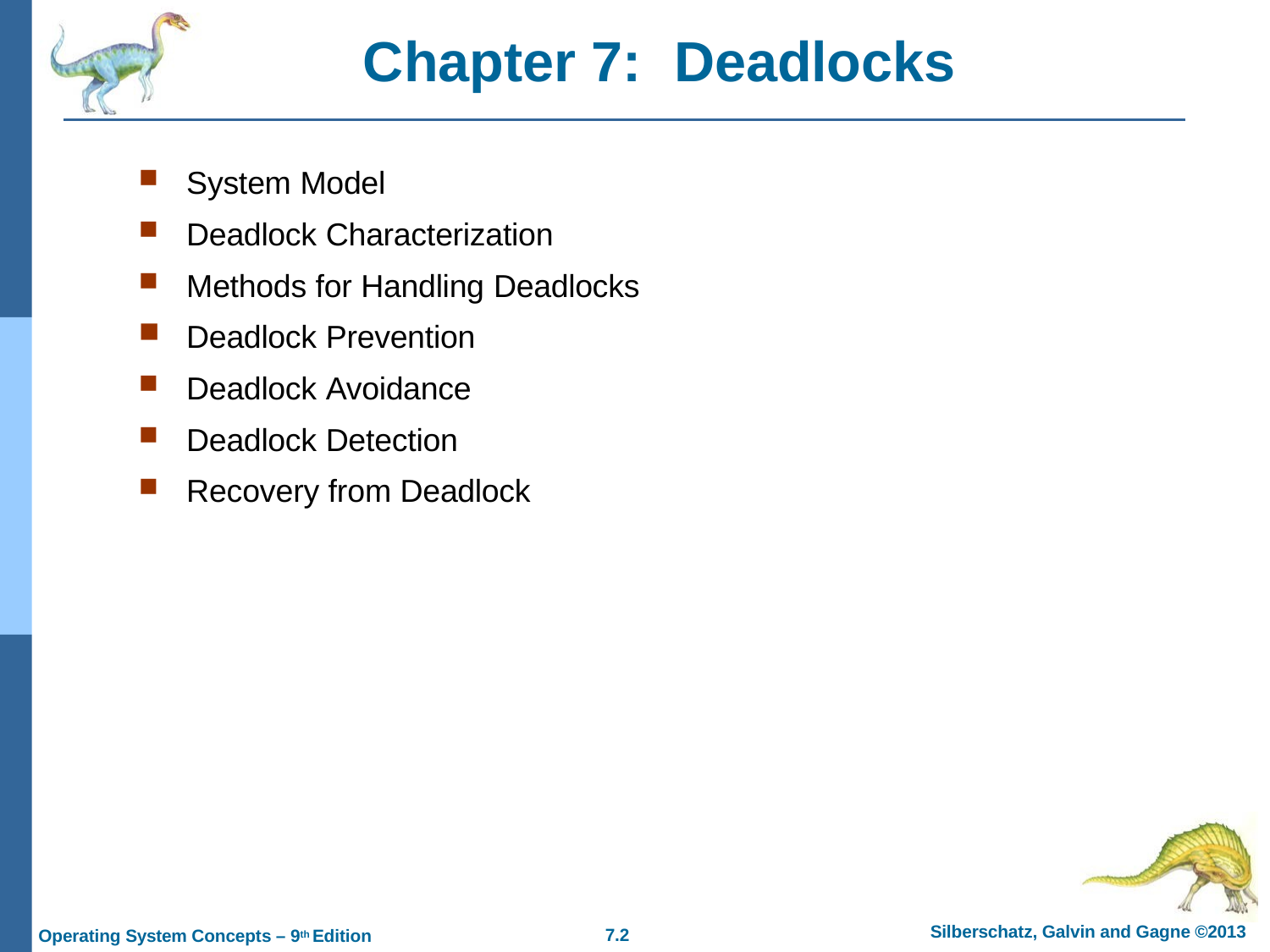

# Chapter 7:	Deadlocks
System Model
Deadlock Characterization
Methods for Handling Deadlocks
Deadlock Prevention
Deadlock Avoidance
Deadlock Detection
Recovery from Deadlock
Silberschatz, Galvin and Gagne ©2013
7.2
Operating System Concepts – 9th Edition